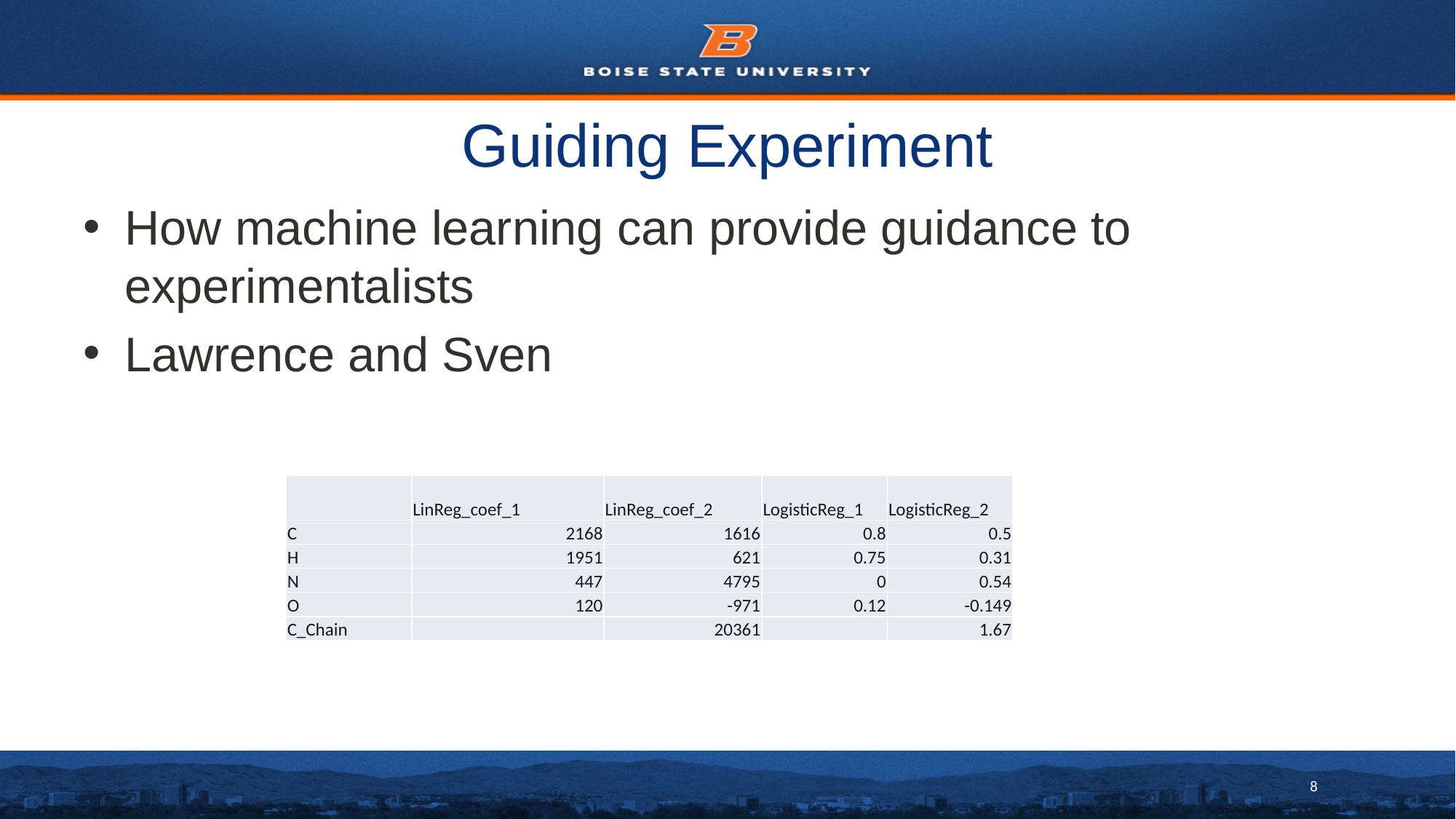

# Guiding Experiment
How machine learning can provide guidance to experimentalists
Lawrence and Sven
|  | LinReg\_coef\_1 | LinReg\_coef\_2 | LogisticReg\_1 | LogisticReg\_2 |
| --- | --- | --- | --- | --- |
| C | 2168 | 1616 | 0.8 | 0.5 |
| H | 1951 | 621 | 0.75 | 0.31 |
| N | 447 | 4795 | 0 | 0.54 |
| O | 120 | -971 | 0.12 | -0.149 |
| C\_Chain |  | 20361 |  | 1.67 |